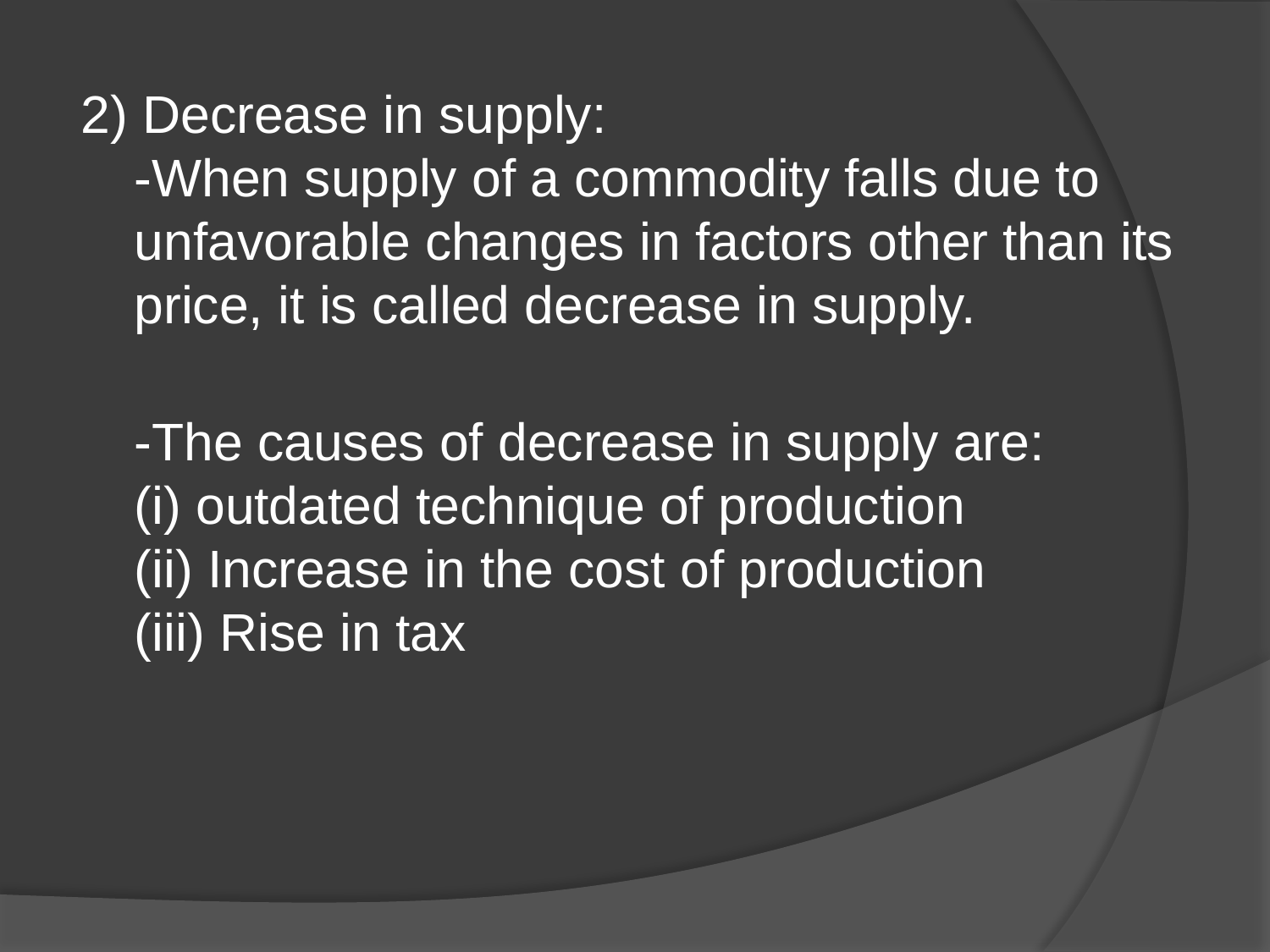

#
2) Decrease in supply:
-When supply of a commodity falls due to unfavorable changes in factors other than its price, it is called decrease in supply.
-The causes of decrease in supply are:
(i) outdated technique of production
(ii) Increase in the cost of production
(iii) Rise in tax